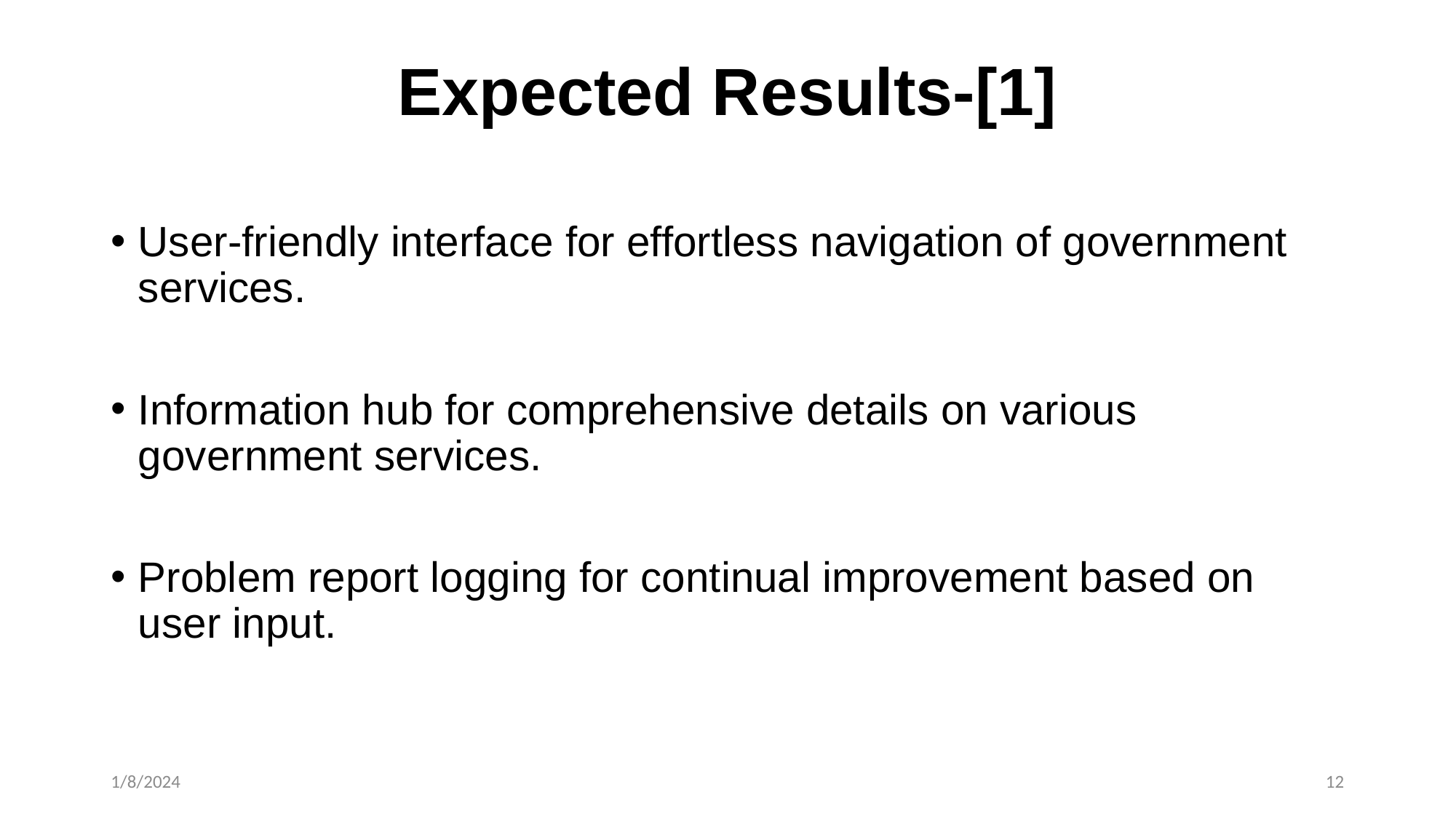

# Expected Results-[1]
User-friendly interface for effortless navigation of government services.

Information hub for comprehensive details on various government services.

Problem report logging for continual improvement based on user input.
1/8/2024
12